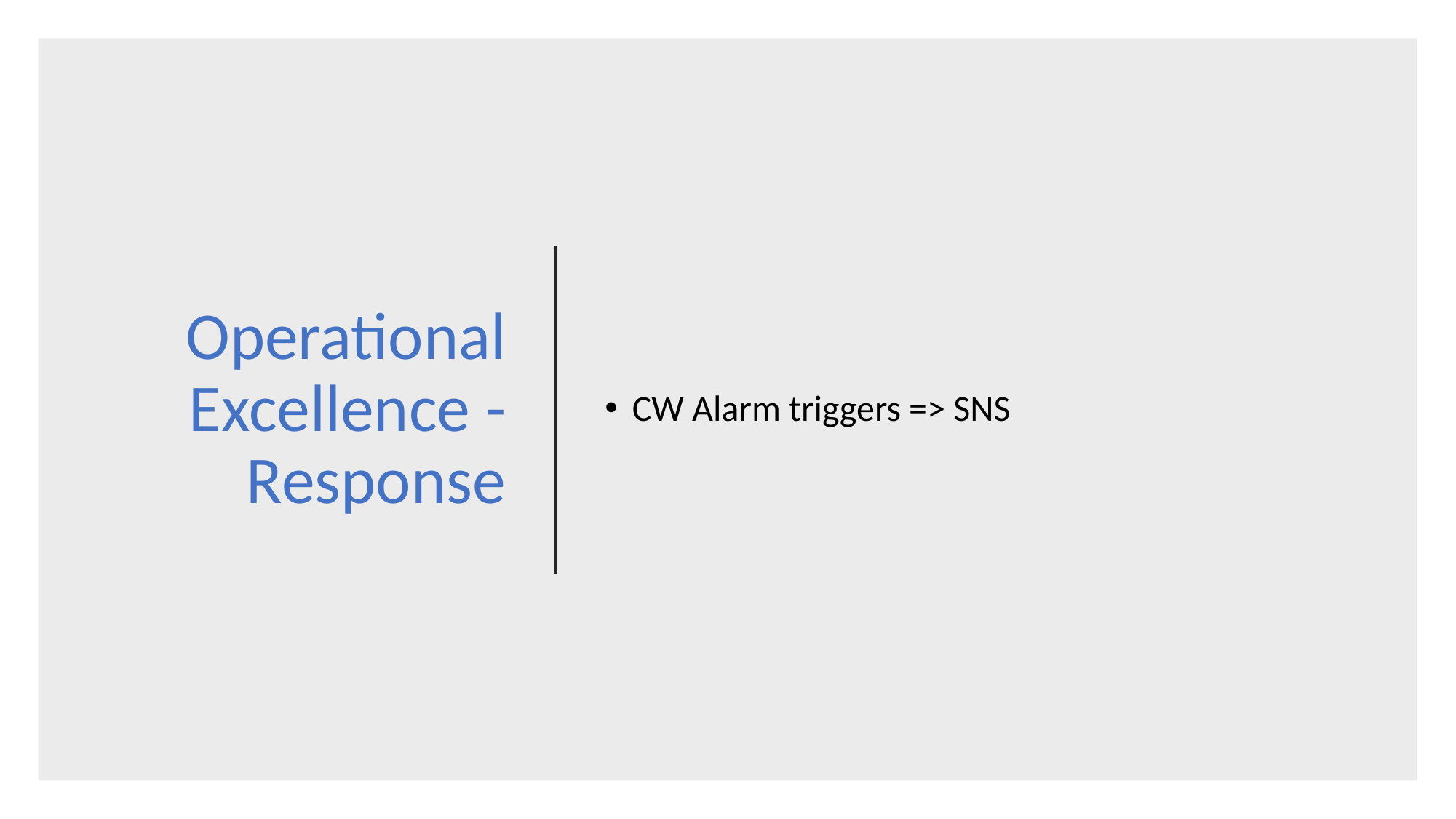

# Operational Excellence - Response
CW Alarm triggers => SNS